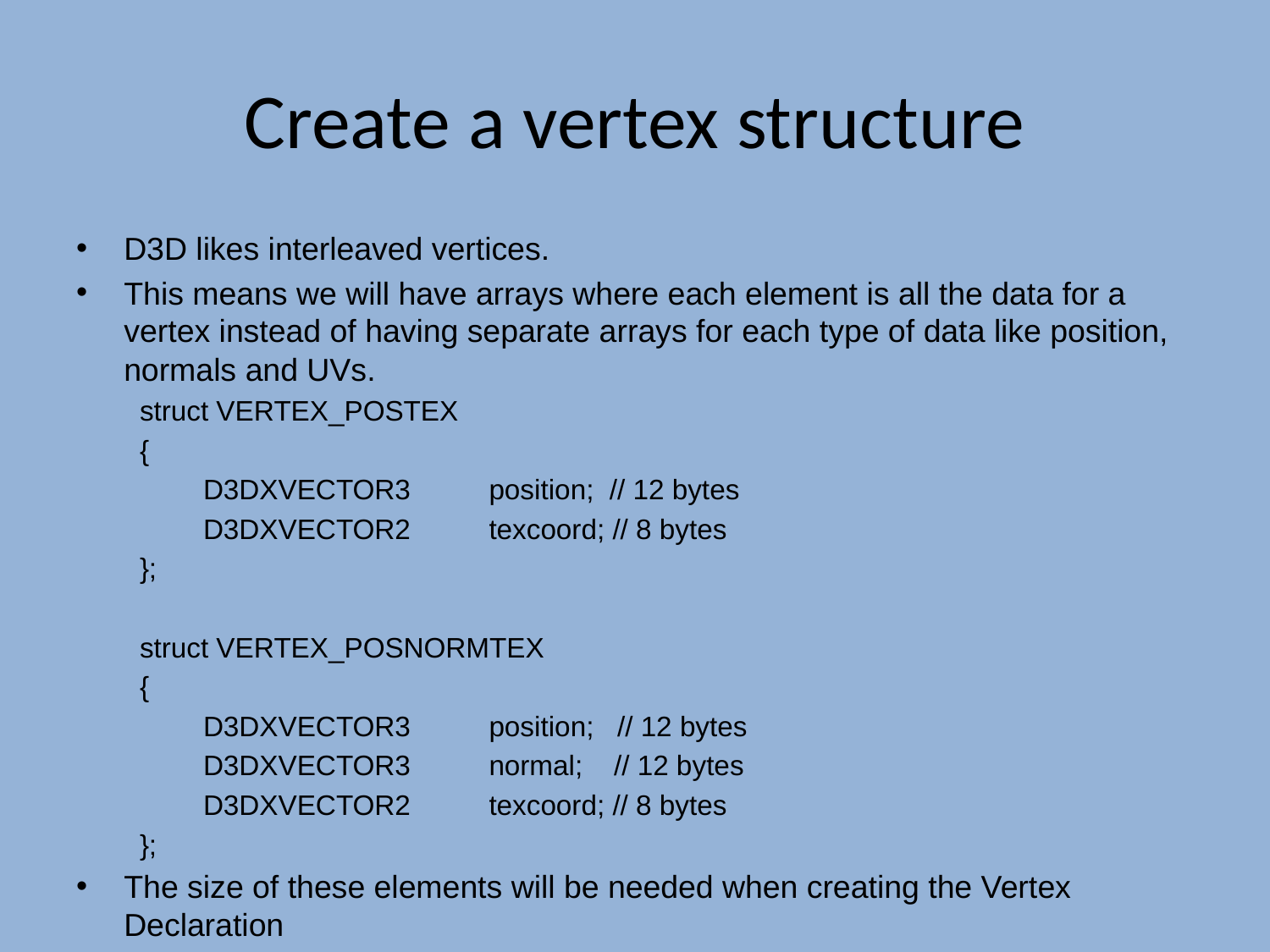

# Create a vertex structure
D3D likes interleaved vertices.
This means we will have arrays where each element is all the data for a vertex instead of having separate arrays for each type of data like position, normals and UVs.
struct VERTEX_POSTEX
{
D3DXVECTOR3	position;  // 12 bytes
D3DXVECTOR2	texcoord; // 8 bytes
};

struct VERTEX_POSNORMTEX
{
D3DXVECTOR3	position;   // 12 bytes
D3DXVECTOR3	normal;    // 12 bytes
D3DXVECTOR2	texcoord; // 8 bytes
};
The size of these elements will be needed when creating the Vertex Declaration
32 byte vertices run faster